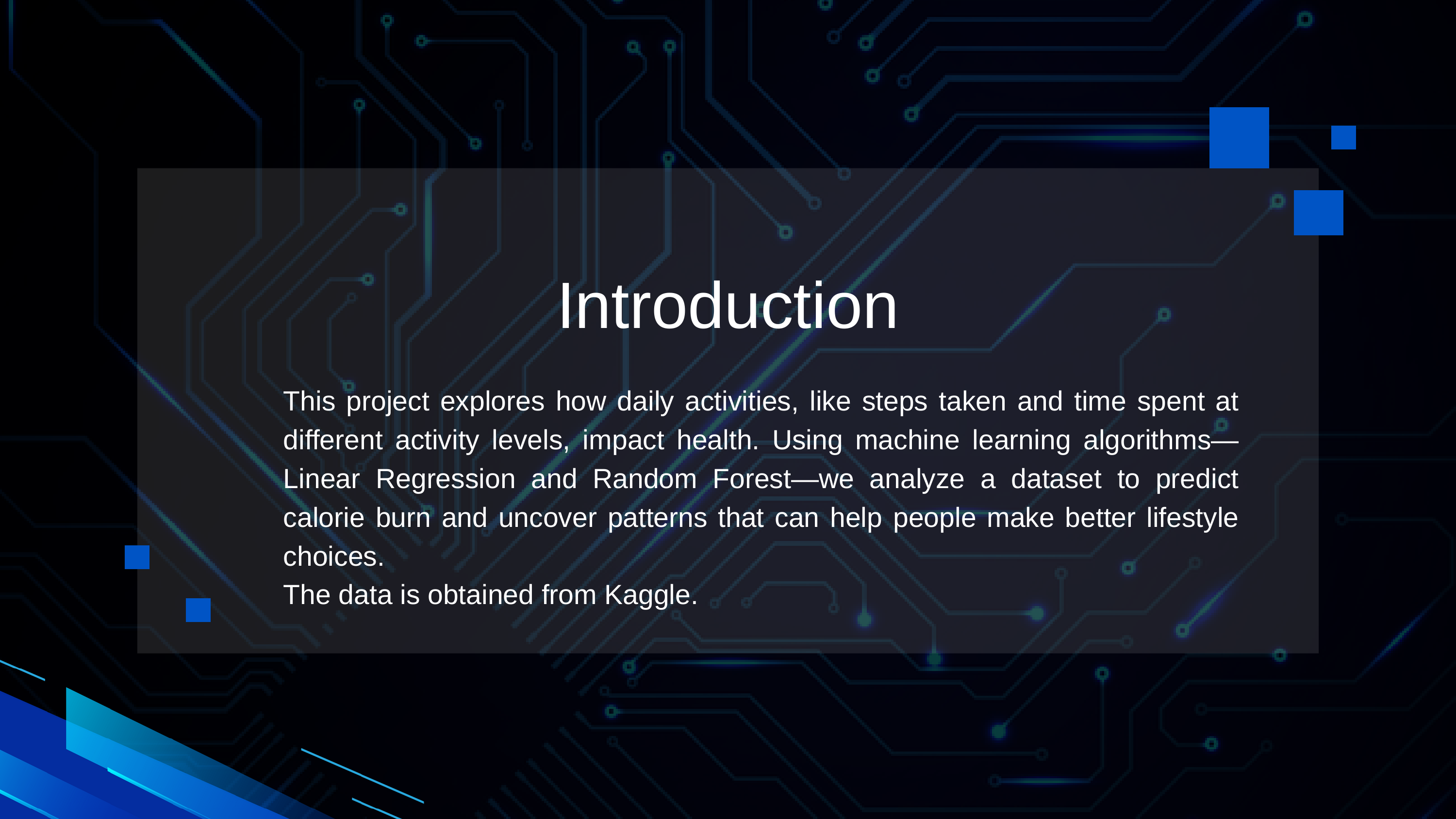

Introduction
This project explores how daily activities, like steps taken and time spent at different activity levels, impact health. Using machine learning algorithms—Linear Regression and Random Forest—we analyze a dataset to predict calorie burn and uncover patterns that can help people make better lifestyle choices.
The data is obtained from Kaggle.